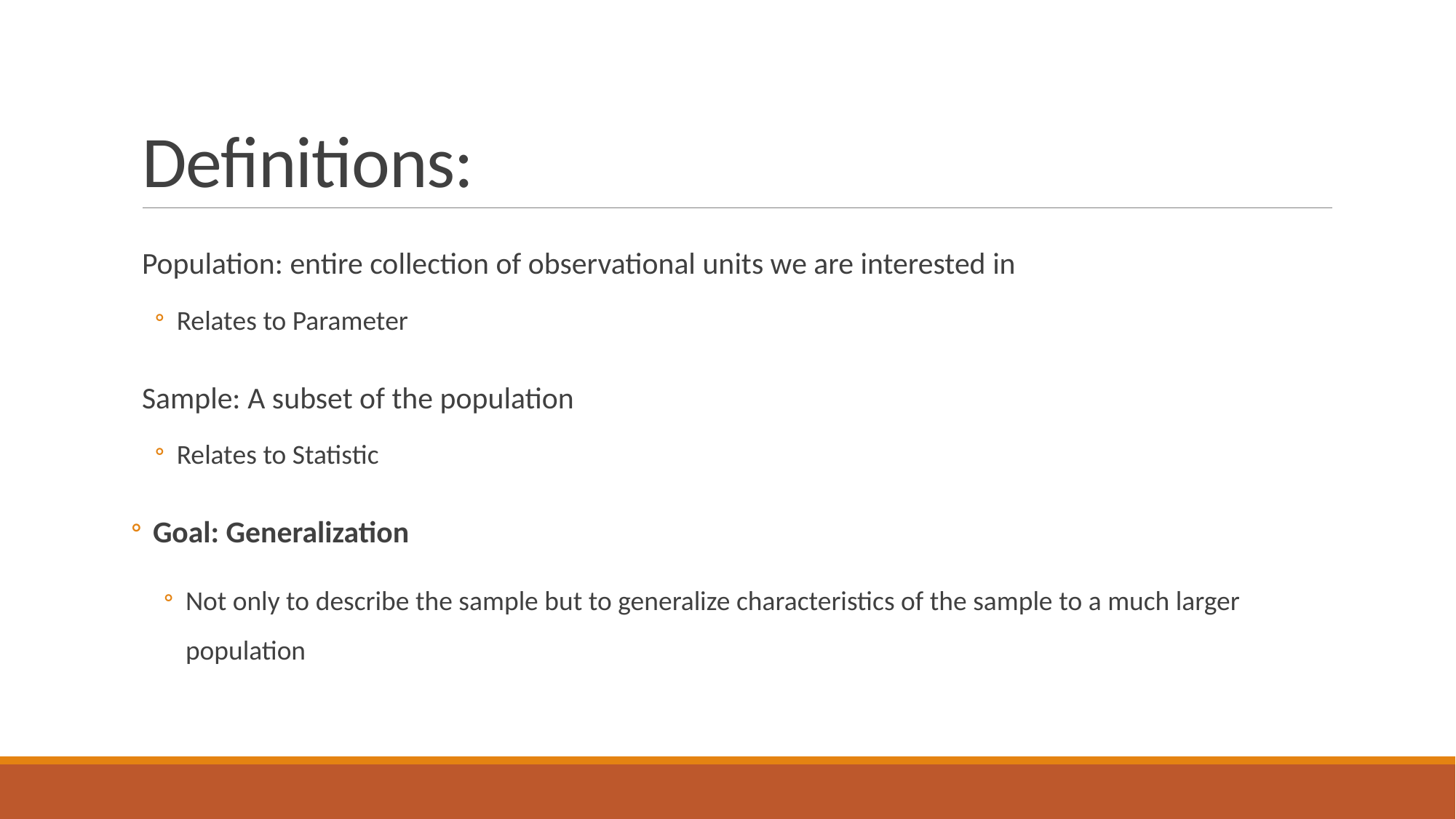

# Definitions:
Population: entire collection of observational units we are interested in
Relates to Parameter
Sample: A subset of the population
Relates to Statistic
Goal: Generalization
Not only to describe the sample but to generalize characteristics of the sample to a much larger population